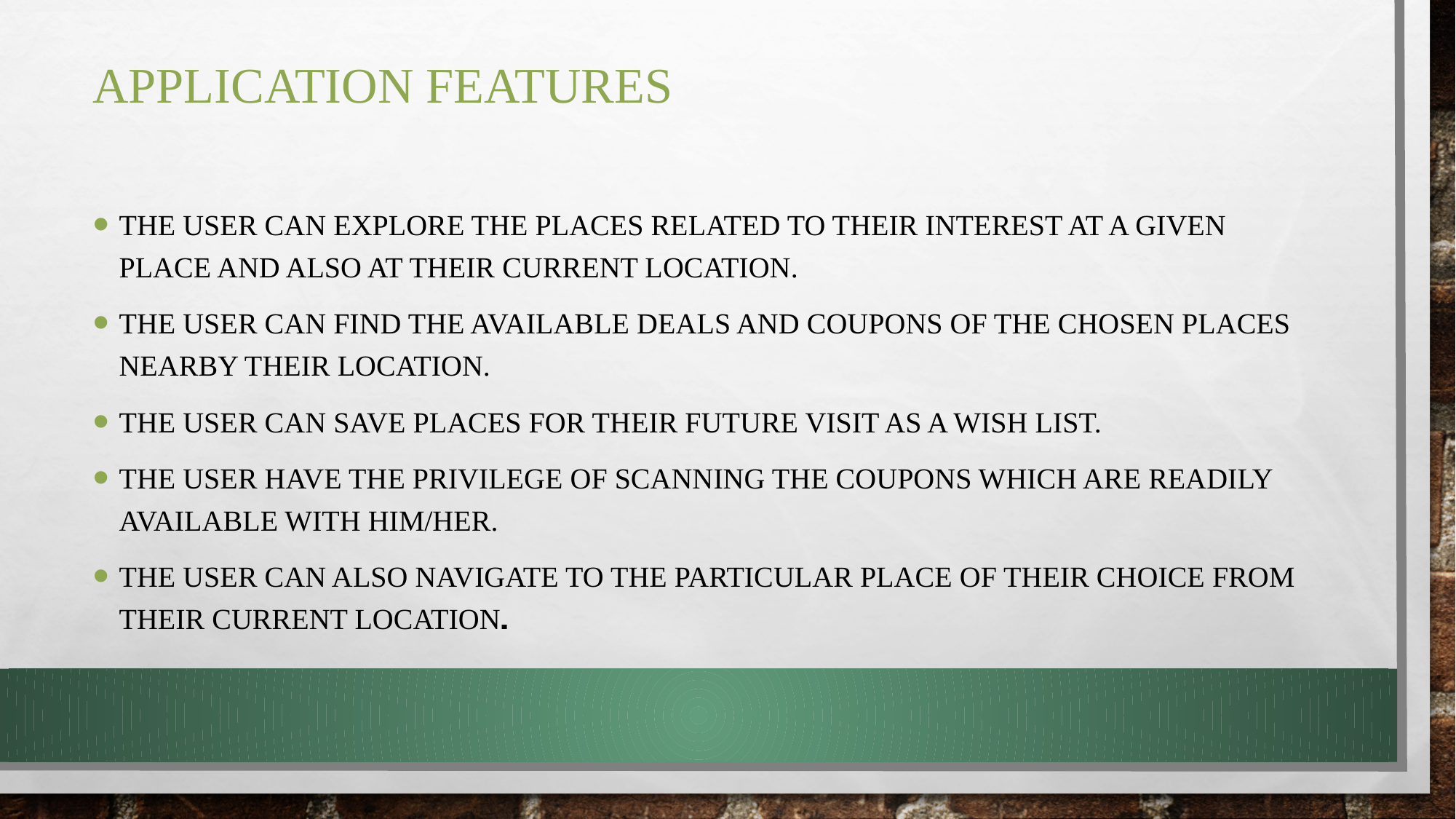

# Application features

The user can explore the places related to their interest at a given place and also at their current location.
The user can find the available deals and coupons of the chosen places nearby their location.
The user can save places for their future visit as a wish list.
The user have the privilege of scanning the coupons which are readily available with him/her.
The user can also navigate to the particular place of their choice from their current location.